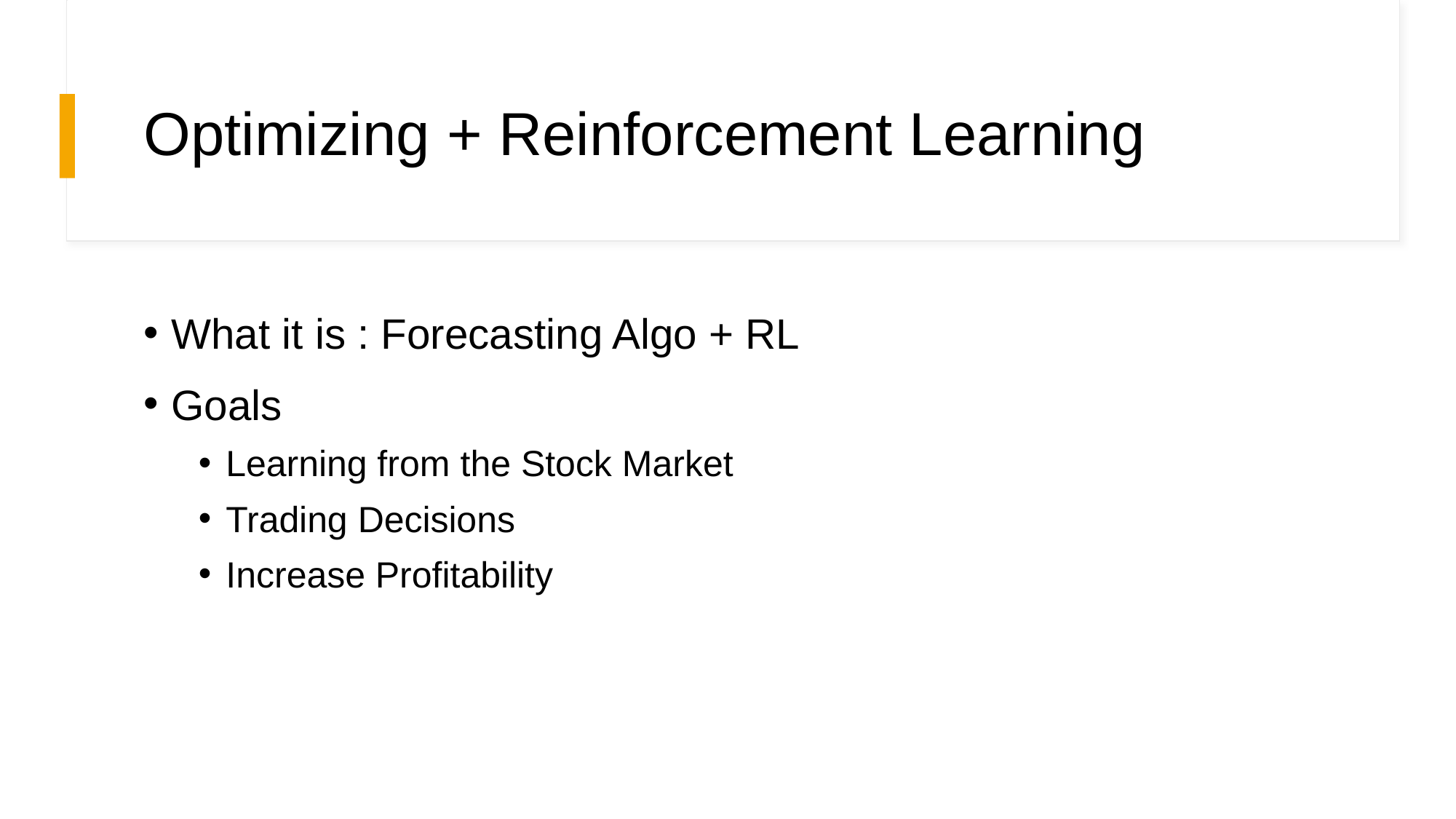

# Optimizing + Reinforcement Learning
What it is : Forecasting Algo + RL
Goals
Learning from the Stock Market
Trading Decisions
Increase Profitability